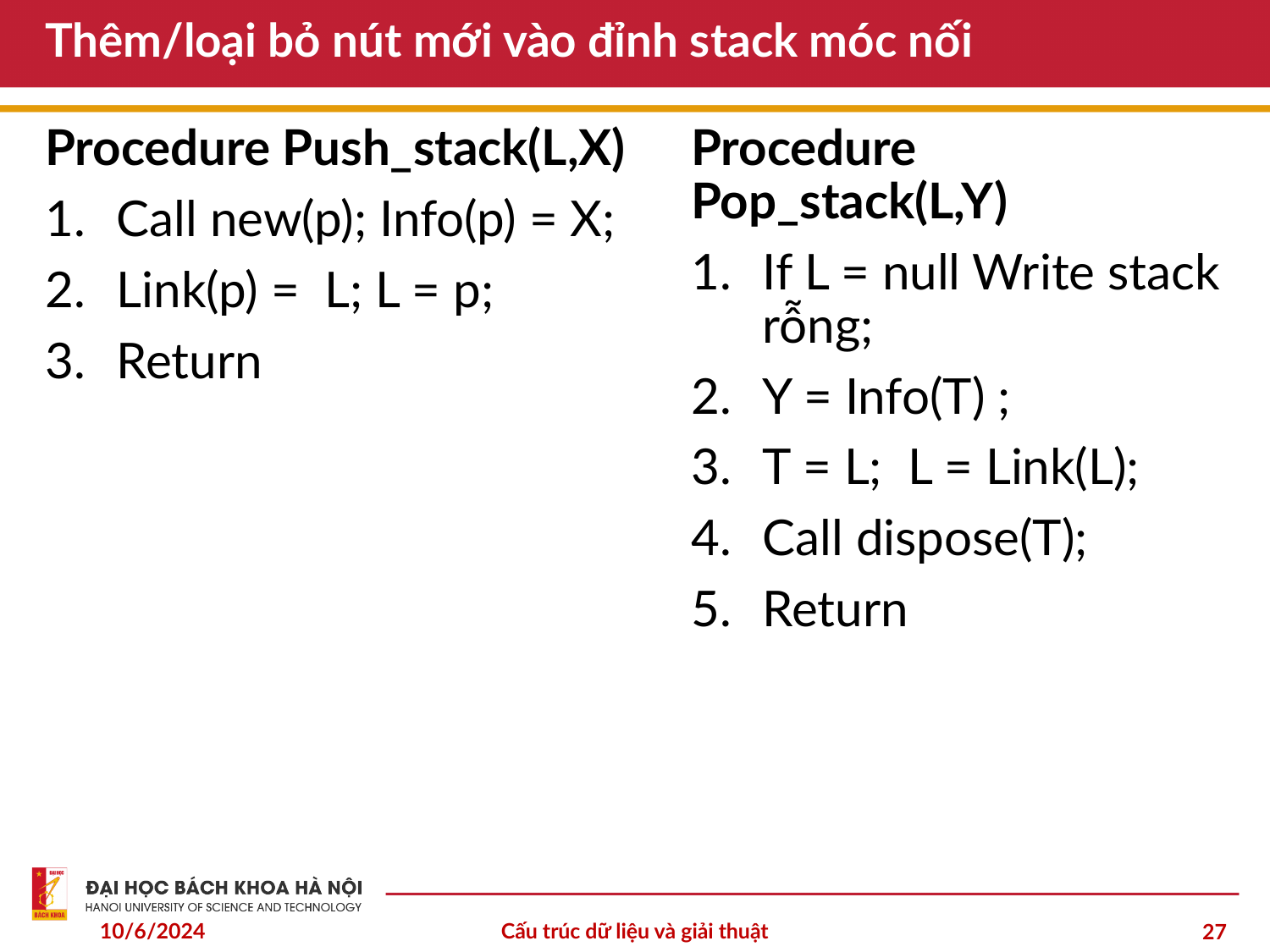

# Thêm/loại bỏ nút mới vào đỉnh stack móc nối
Procedure Push_stack(L,X)
Call new(p); Info(p) = X;
Link(p) =  L; L = p;
Return

Procedure Pop_stack(L,Y)
If L = null Write stack rỗng;
Y = Info(T) ;
T = L;  L = Link(L);
Call dispose(T);
Return

10/6/2024
Cấu trúc dữ liệu và giải thuật
27